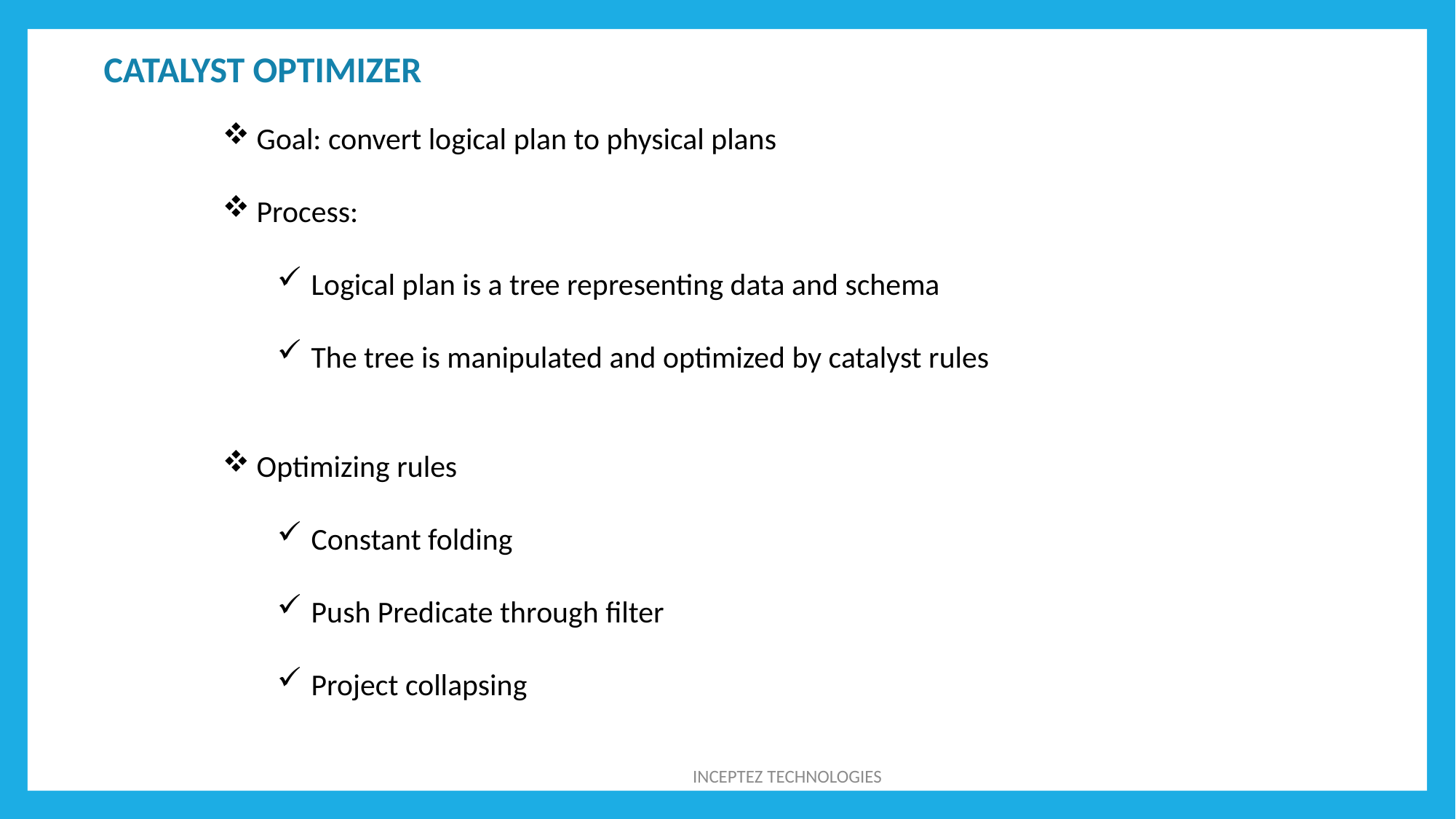

CATALYST OPTIMIZER
Goal: convert logical plan to physical plans

Process:

Logical plan is a tree representing data and schema

The tree is manipulated and optimized by catalyst rules

Optimizing rules

Constant folding

Push Predicate through filter

Project collapsing

INCEPTEZ TECHNOLOGIES